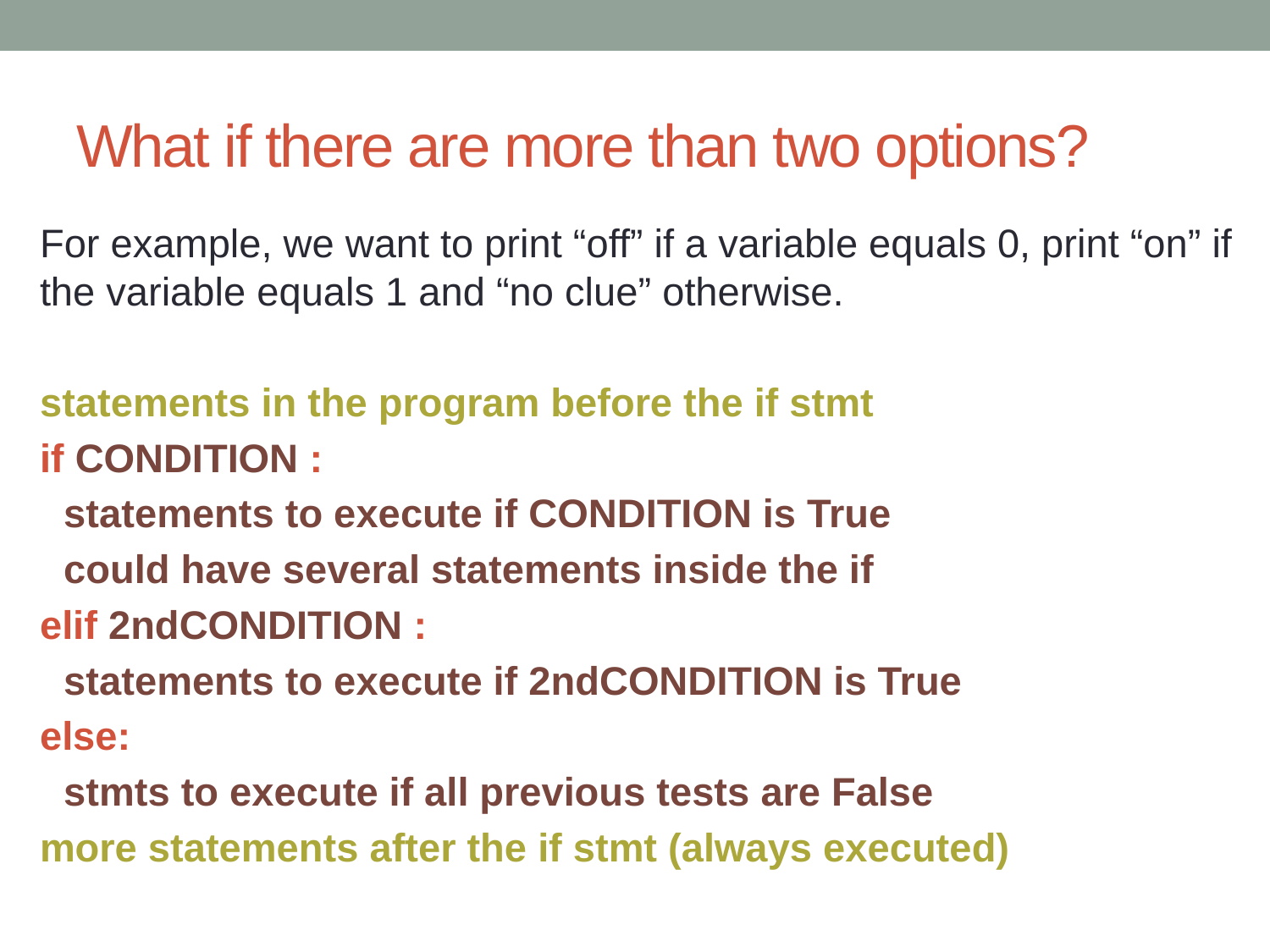

# What if there are more than two options?
For example, we want to print “off” if a variable equals 0, print “on” if the variable equals 1 and “no clue” otherwise.

statements in the program before the if stmt
if CONDITION :
		statements to execute if CONDITION is True
		could have several statements inside the if
elif 2ndCONDITION :
		statements to execute if 2ndCONDITION is True
else:
		stmts to execute if all previous tests are False
more statements after the if stmt (always executed)